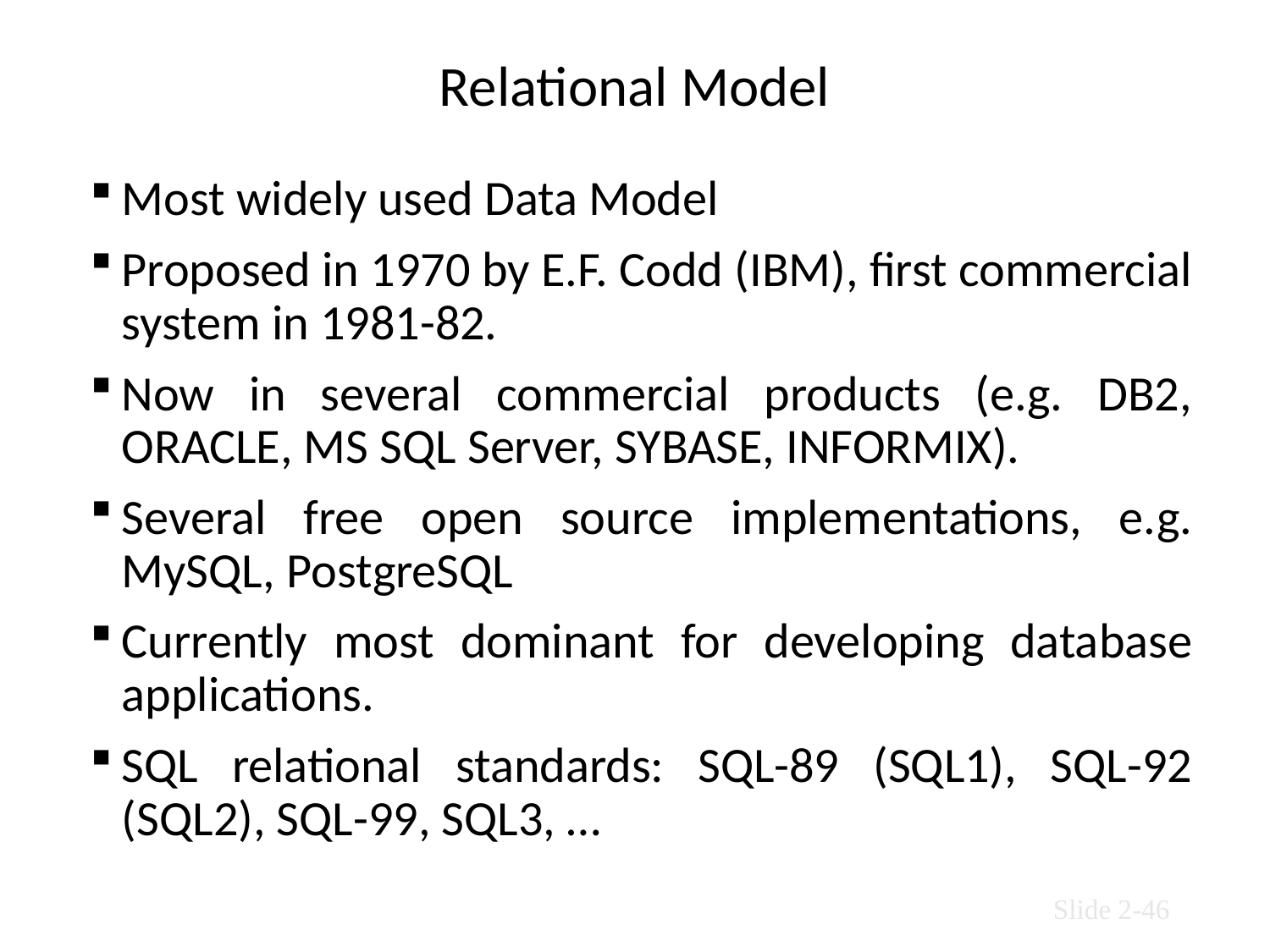

# Relational Model
Most widely used Data Model
Proposed in 1970 by E.F. Codd (IBM), first commercial system in 1981-82.
Now in several commercial products (e.g. DB2, ORACLE, MS SQL Server, SYBASE, INFORMIX).
Several free open source implementations, e.g. MySQL, PostgreSQL
Currently most dominant for developing database applications.
SQL relational standards: SQL-89 (SQL1), SQL-92 (SQL2), SQL-99, SQL3, …
Slide 2-46